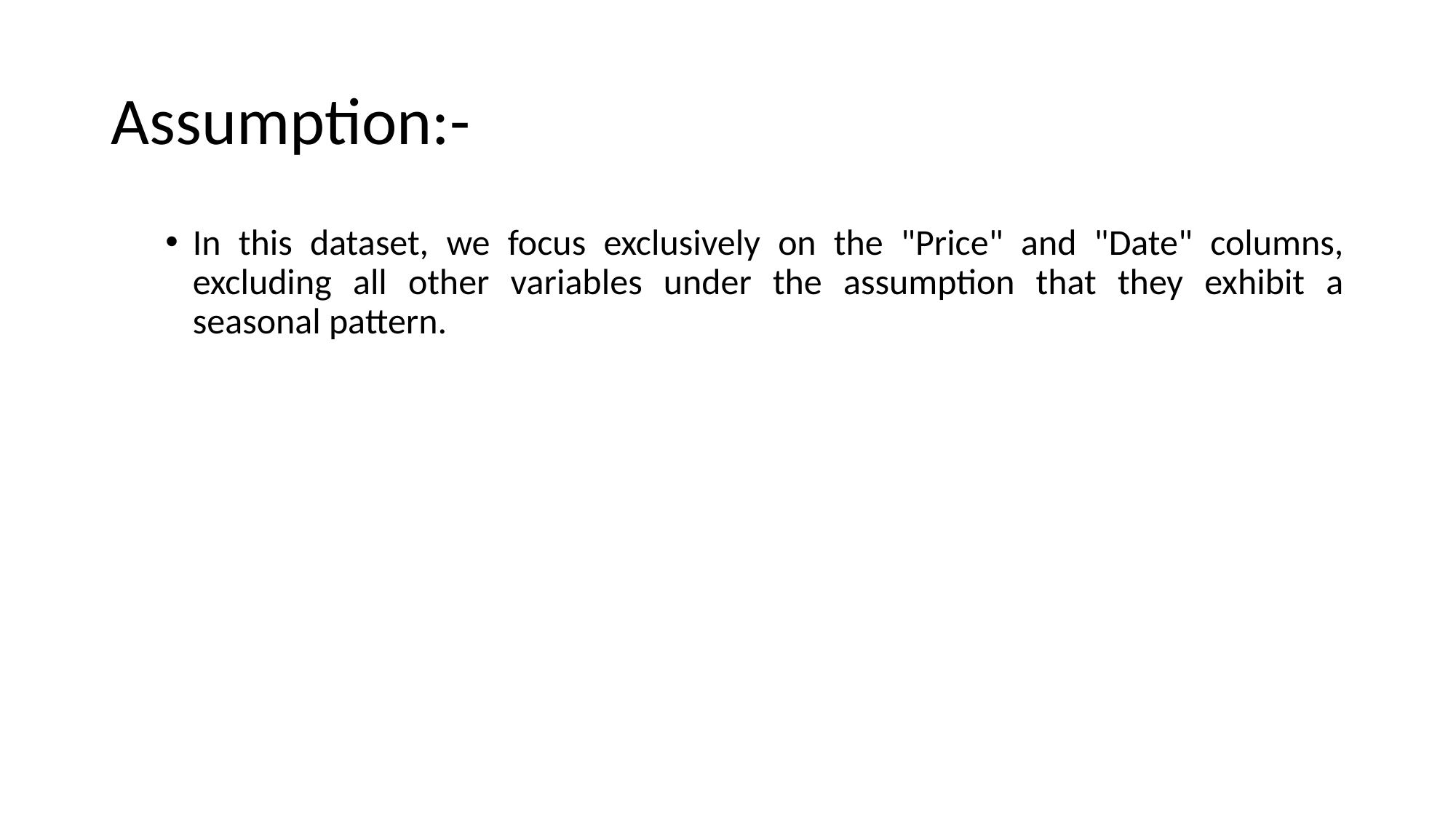

# Assumption:-
In this dataset, we focus exclusively on the "Price" and "Date" columns, excluding all other variables under the assumption that they exhibit a seasonal pattern.